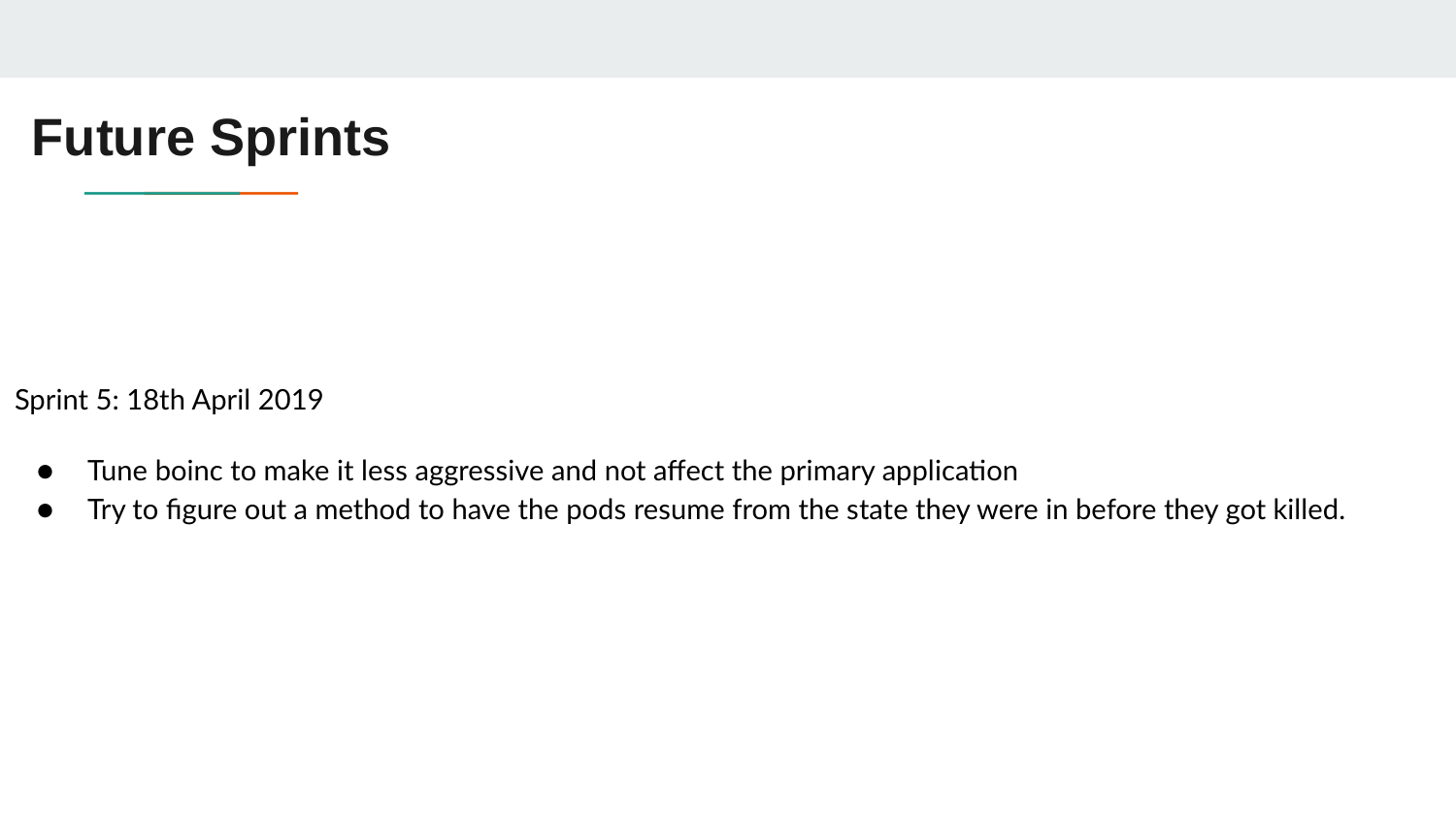

# Future Sprints

Sprint 5: 18th April 2019
Tune boinc to make it less aggressive and not affect the primary application
Try to figure out a method to have the pods resume from the state they were in before they got killed.